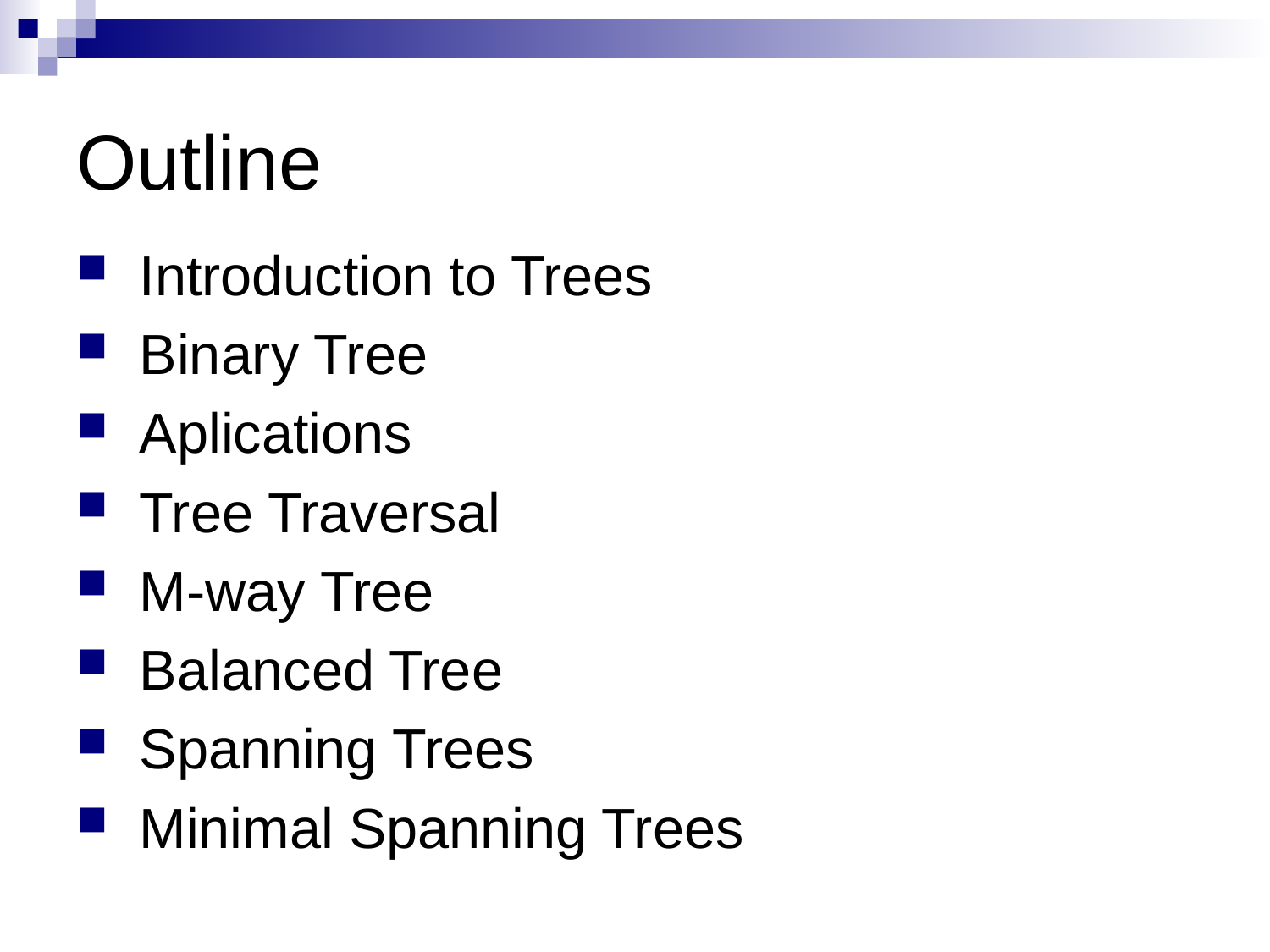

# Outline
 Introduction to Trees
 Binary Tree
 Aplications
 Tree Traversal
 M-way Tree
 Balanced Tree
 Spanning Trees
 Minimal Spanning Trees